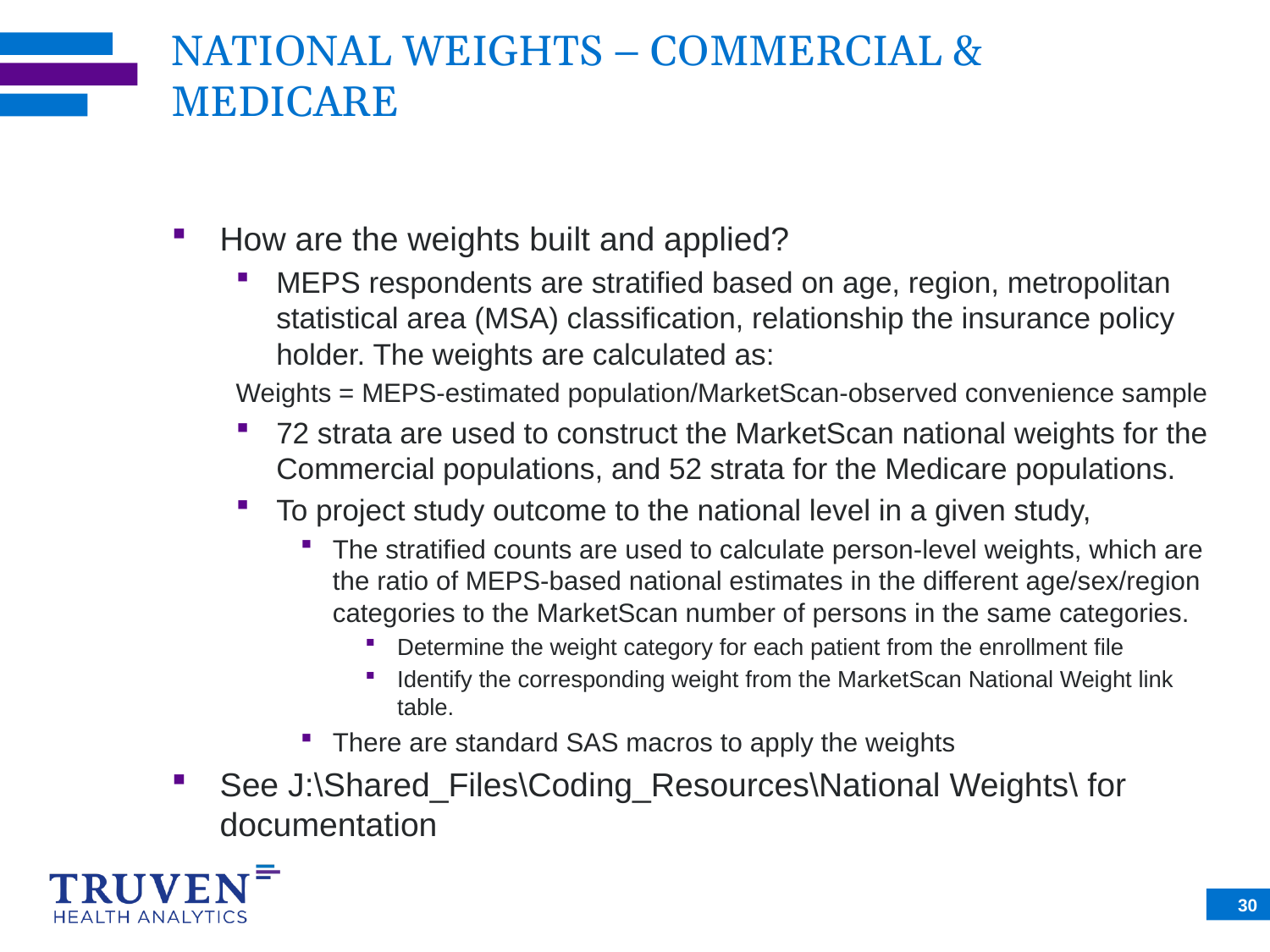

# NATIONAL WEIGHTS – COMMERCIAL & MEDICARE
How are the weights built and applied?
MEPS respondents are stratified based on age, region, metropolitan statistical area (MSA) classification, relationship the insurance policy holder. The weights are calculated as:
Weights = MEPS-estimated population/MarketScan-observed convenience sample
72 strata are used to construct the MarketScan national weights for the Commercial populations, and 52 strata for the Medicare populations.
To project study outcome to the national level in a given study,
The stratified counts are used to calculate person-level weights, which are the ratio of MEPS-based national estimates in the different age/sex/region categories to the MarketScan number of persons in the same categories.
Determine the weight category for each patient from the enrollment file
Identify the corresponding weight from the MarketScan National Weight link table.
There are standard SAS macros to apply the weights
See J:\Shared_Files\Coding_Resources\National Weights\ for documentation
30
30